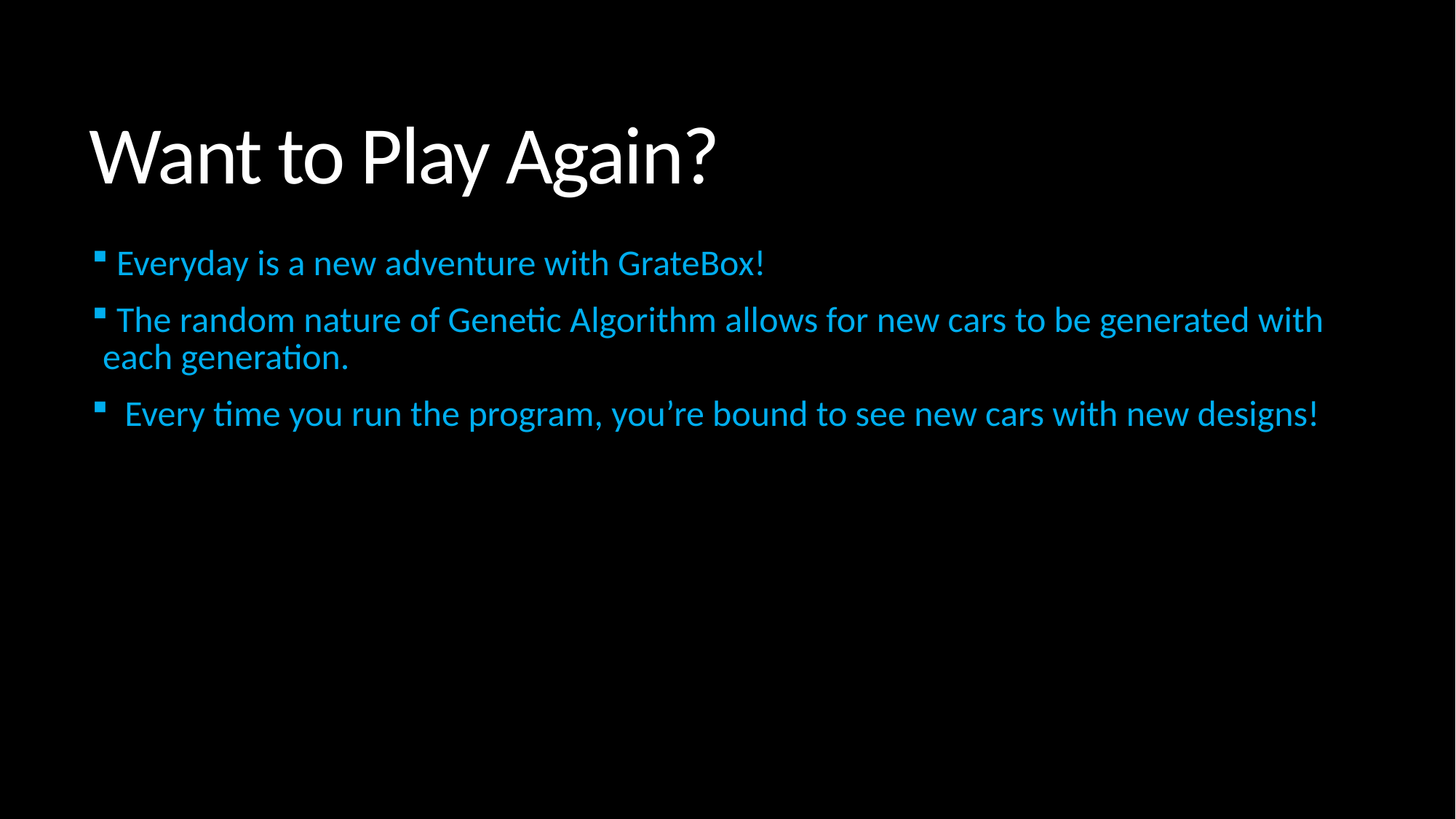

# Want to Play Again?
 Everyday is a new adventure with GrateBox!
 The random nature of Genetic Algorithm allows for new cars to be generated with each generation.
  Every time you run the program, you’re bound to see new cars with new designs!